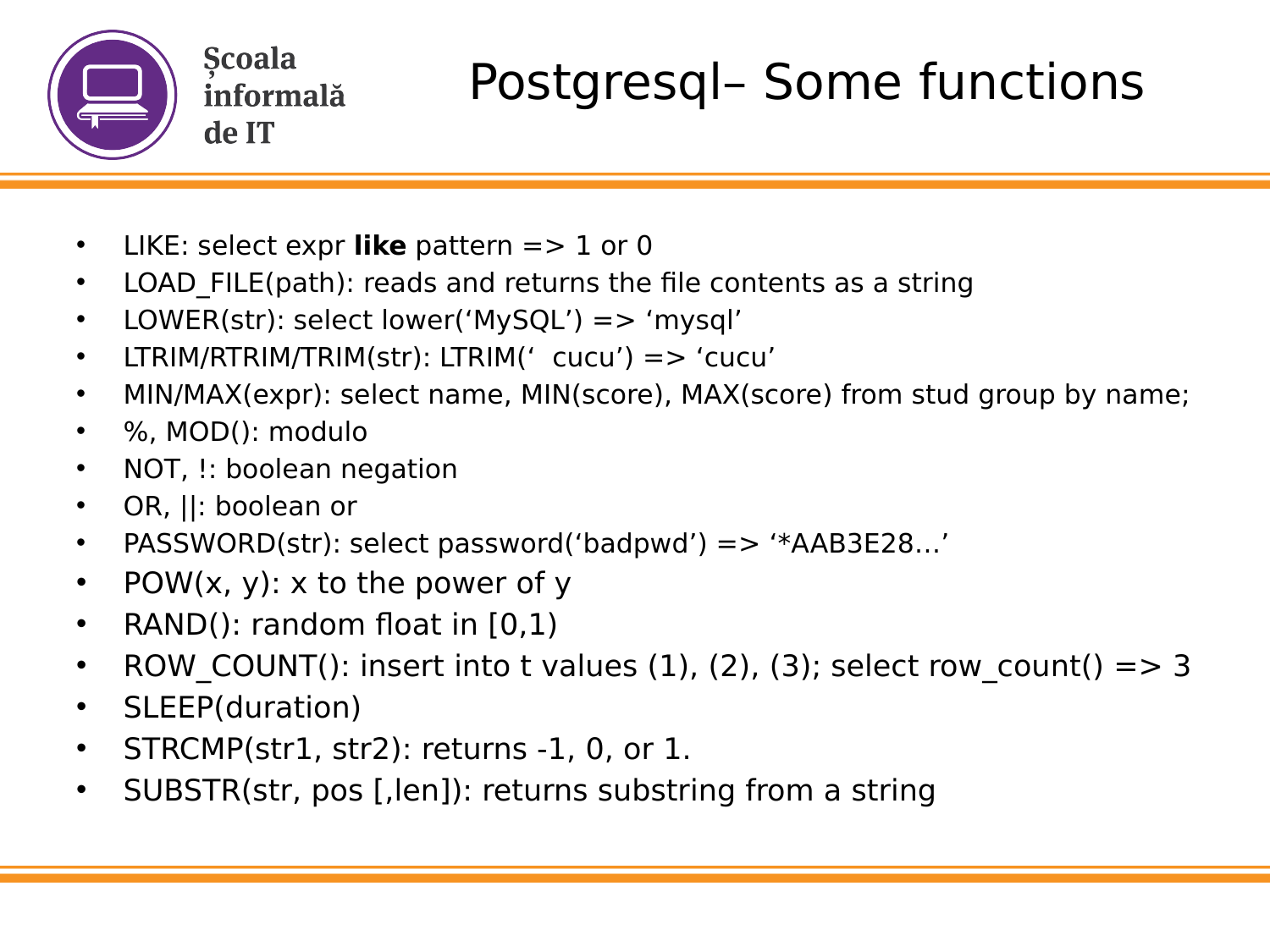

# Postgresql– Some functions
LIKE: select expr like pattern => 1 or 0
LOAD_FILE(path): reads and returns the file contents as a string
LOWER(str): select lower(‘MySQL’) => ‘mysql’
LTRIM/RTRIM/TRIM(str): LTRIM(‘  cucu’) => ‘cucu’
MIN/MAX(expr): select name, MIN(score), MAX(score) from stud group by name;
%, MOD(): modulo
NOT, !: boolean negation
OR, ||: boolean or
PASSWORD(str): select password(‘badpwd’) => ‘*AAB3E28…’
POW(x, y): x to the power of y
RAND(): random float in [0,1)
ROW_COUNT(): insert into t values (1), (2), (3); select row_count() => 3
SLEEP(duration)
STRCMP(str1, str2): returns -1, 0, or 1.
SUBSTR(str, pos [,len]): returns substring from a string